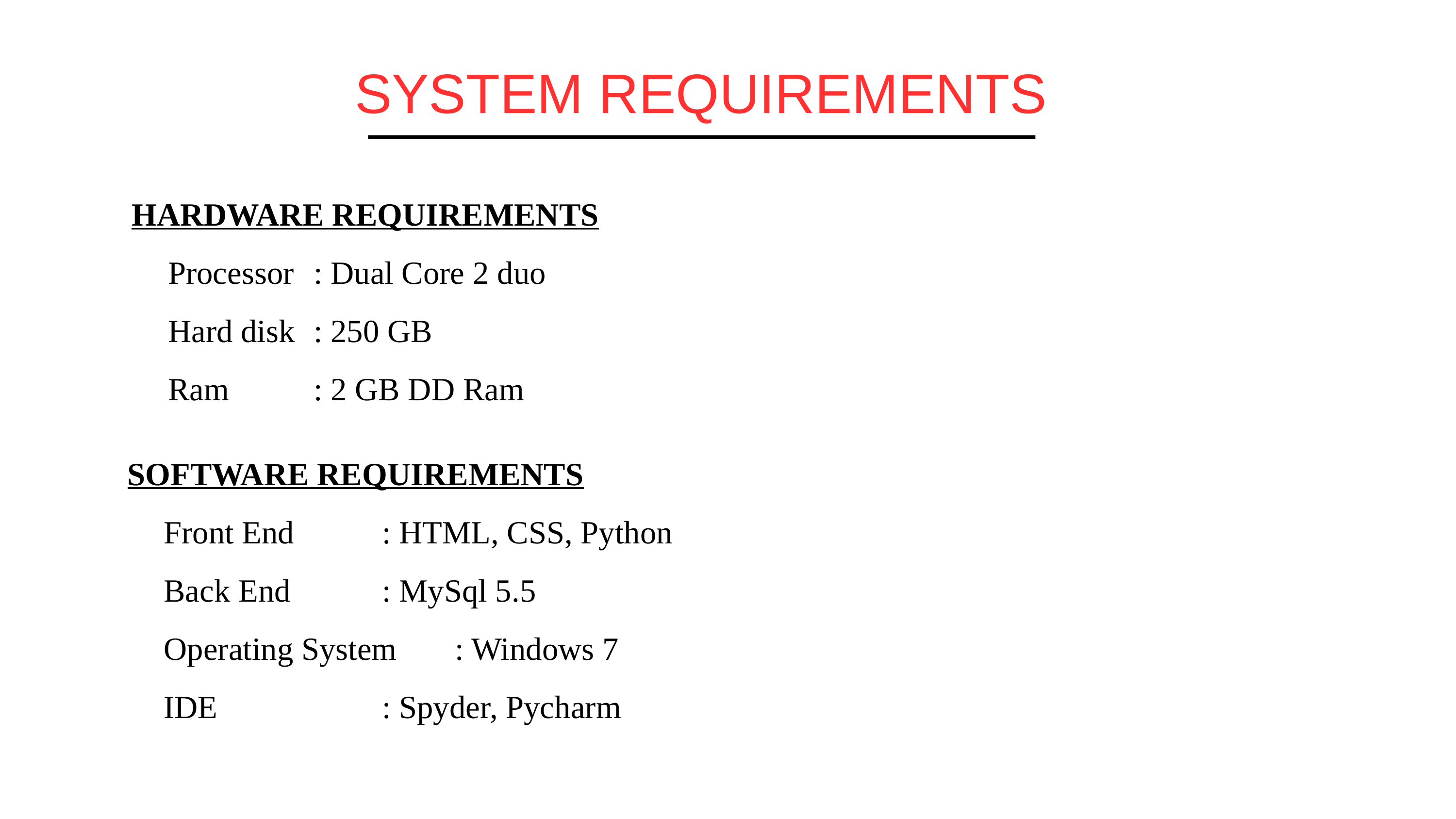

SYSTEM REQUIREMENTS

HARDWARE REQUIREMENTS
Processor	: Dual Core 2 duo
Hard disk	: 250 GB
Ram		: 2 GB DD Ram
SOFTWARE REQUIREMENTS
Front End		: HTML, CSS, Python
Back End		: MySql 5.5
Operating System	: Windows 7
IDE			: Spyder, Pycharm